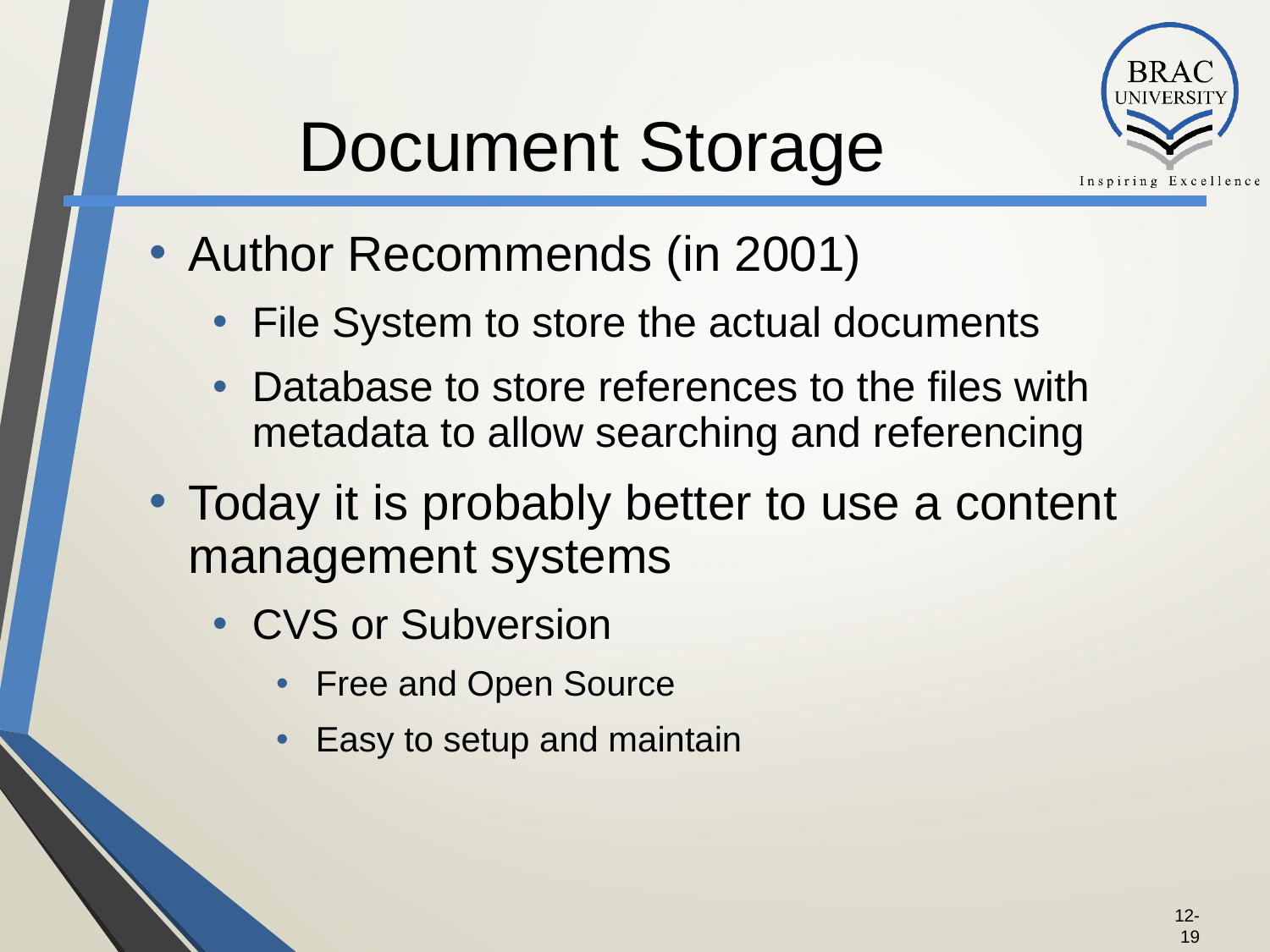

# Document Storage
Author Recommends (in 2001)
File System to store the actual documents
Database to store references to the files with metadata to allow searching and referencing
Today it is probably better to use a content management systems
CVS or Subversion
Free and Open Source
Easy to setup and maintain
12-19